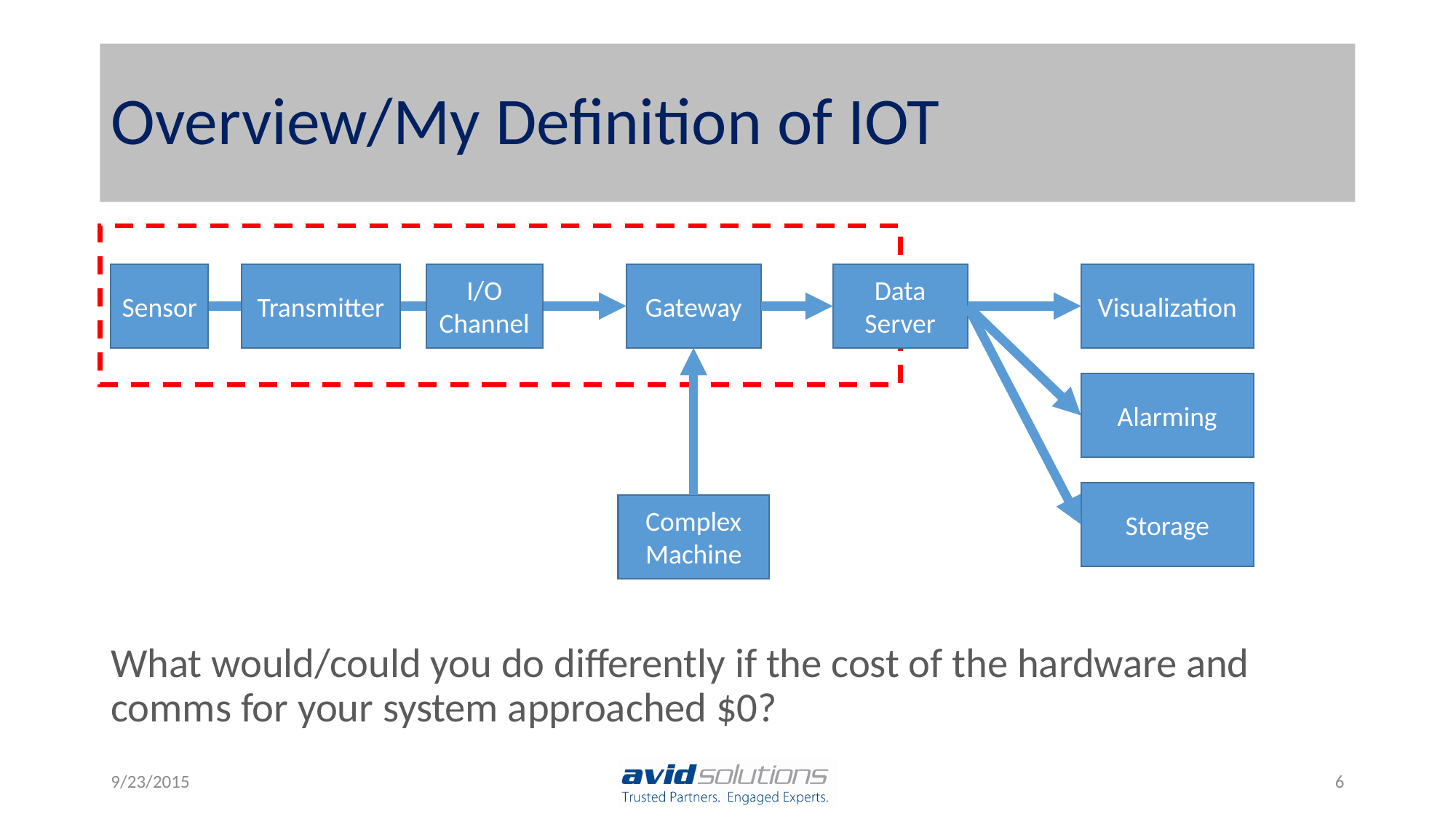

# Overview/My Definition of IOT

What would/could you do differently if the cost of the hardware and comms for your system approached $0?

Sensor
Transmitter
I/O Channel
Gateway
Data Server
Visualization
Alarming
Storage
Complex Machine
9/23/2015
6